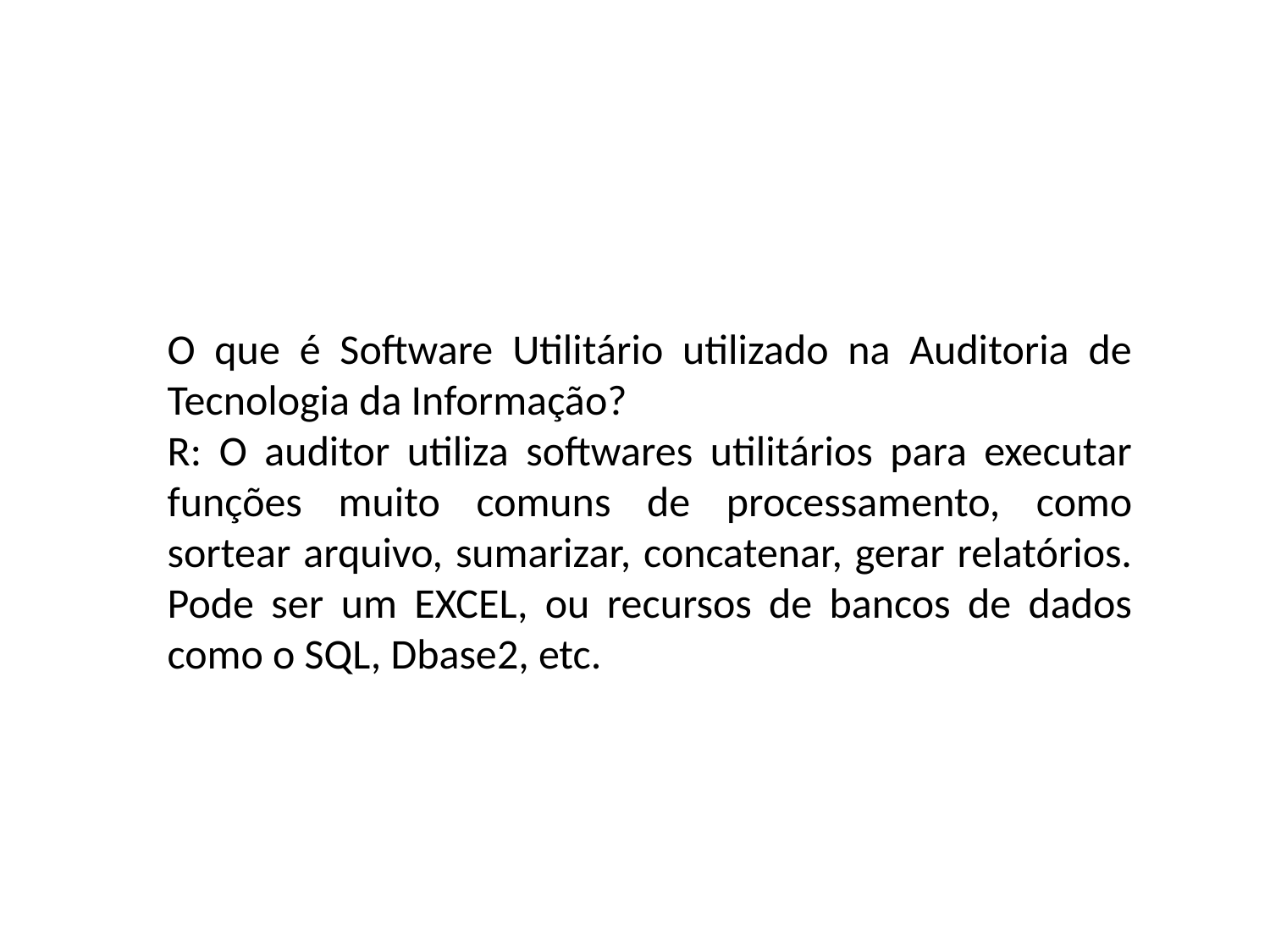

O que é Software Utilitário utilizado na Auditoria de Tecnologia da Informação?
R: O auditor utiliza softwares utilitários para executar funções muito comuns de processamento, como sortear arquivo, sumarizar, concatenar, gerar relatórios. Pode ser um EXCEL, ou recursos de bancos de dados como o SQL, Dbase2, etc.